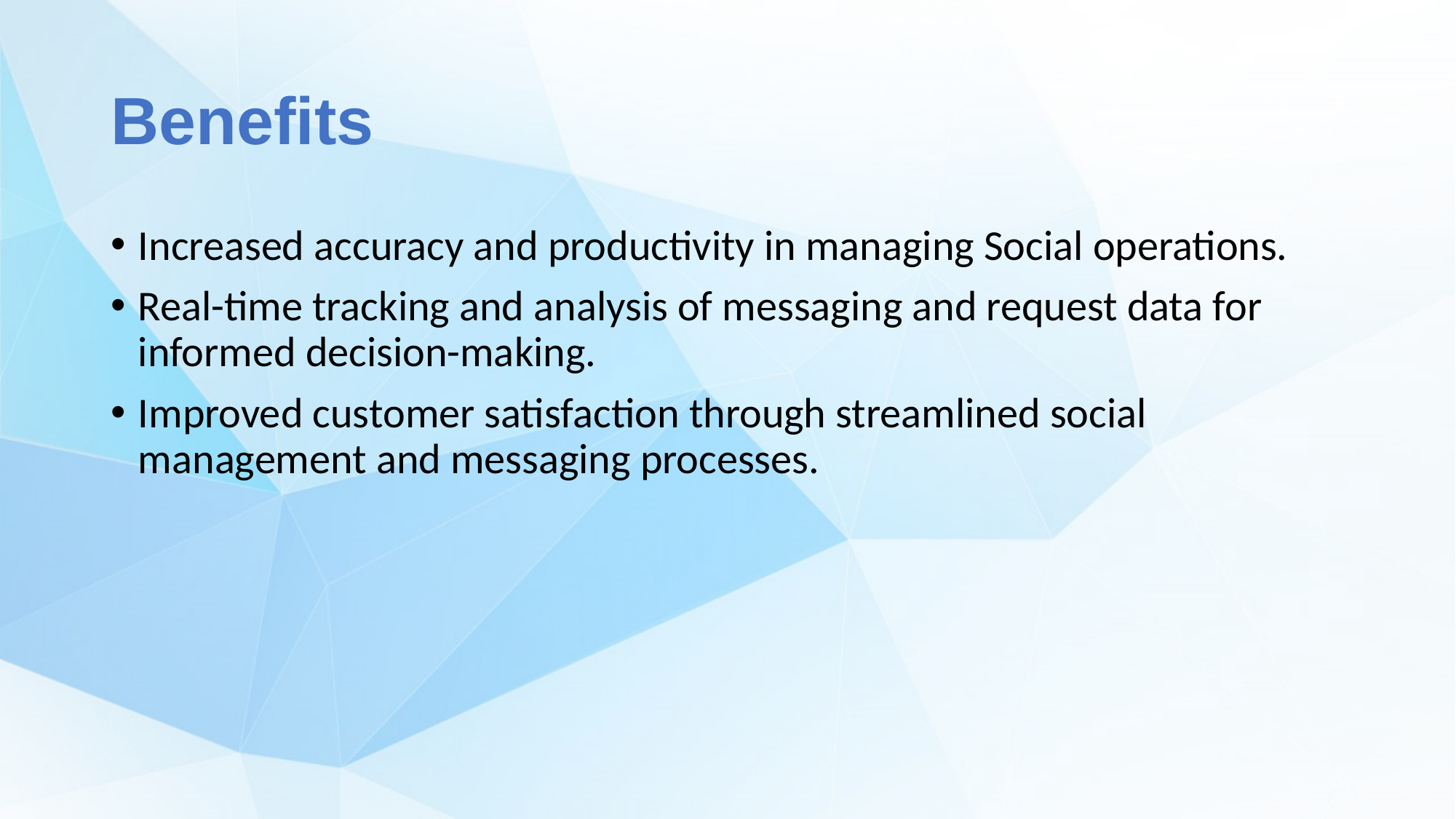

# Benefits
Increased accuracy and productivity in managing Social operations.
Real-time tracking and analysis of messaging and request data for informed decision-making.
Improved customer satisfaction through streamlined social management and messaging processes.